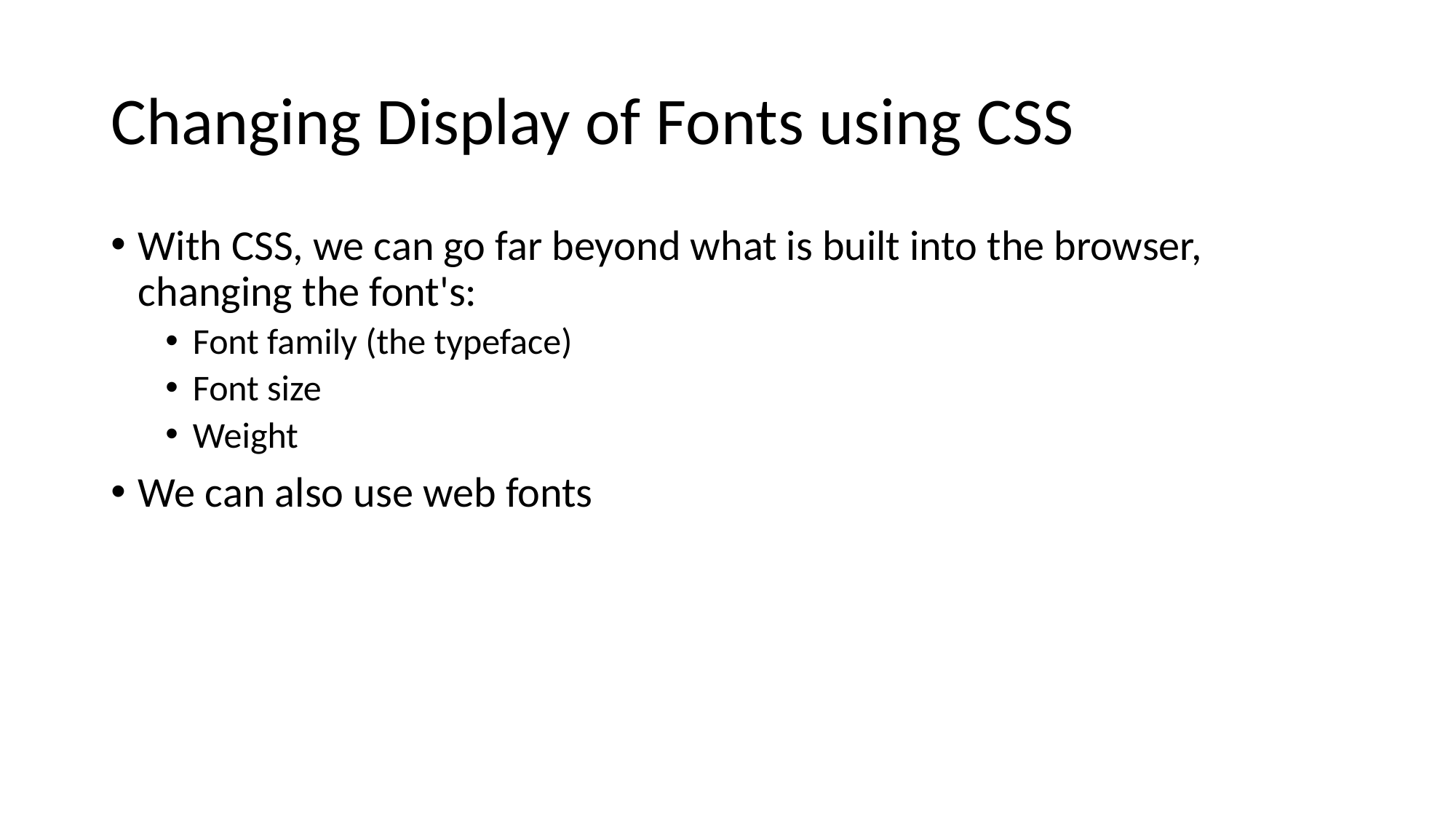

# Changing Display of Fonts using CSS
With CSS, we can go far beyond what is built into the browser, changing the font's:
Font family (the typeface)
Font size
Weight
We can also use web fonts